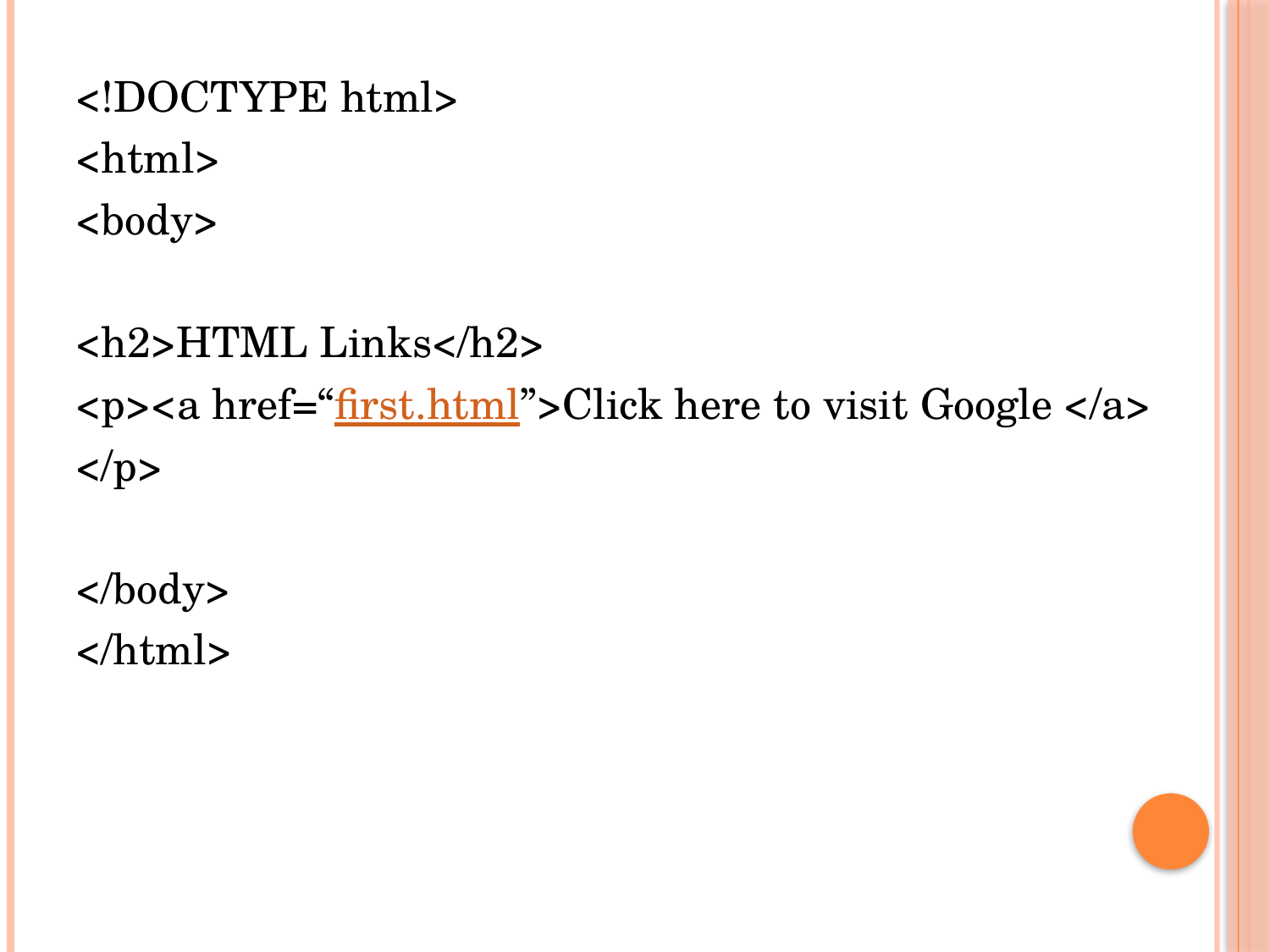

<!DOCTYPE html>
<html>
<body>

<h2>HTML Links</h2>
<p><a href=“first.html”>Click here to visit Google </a> </p>

</body>
</html>